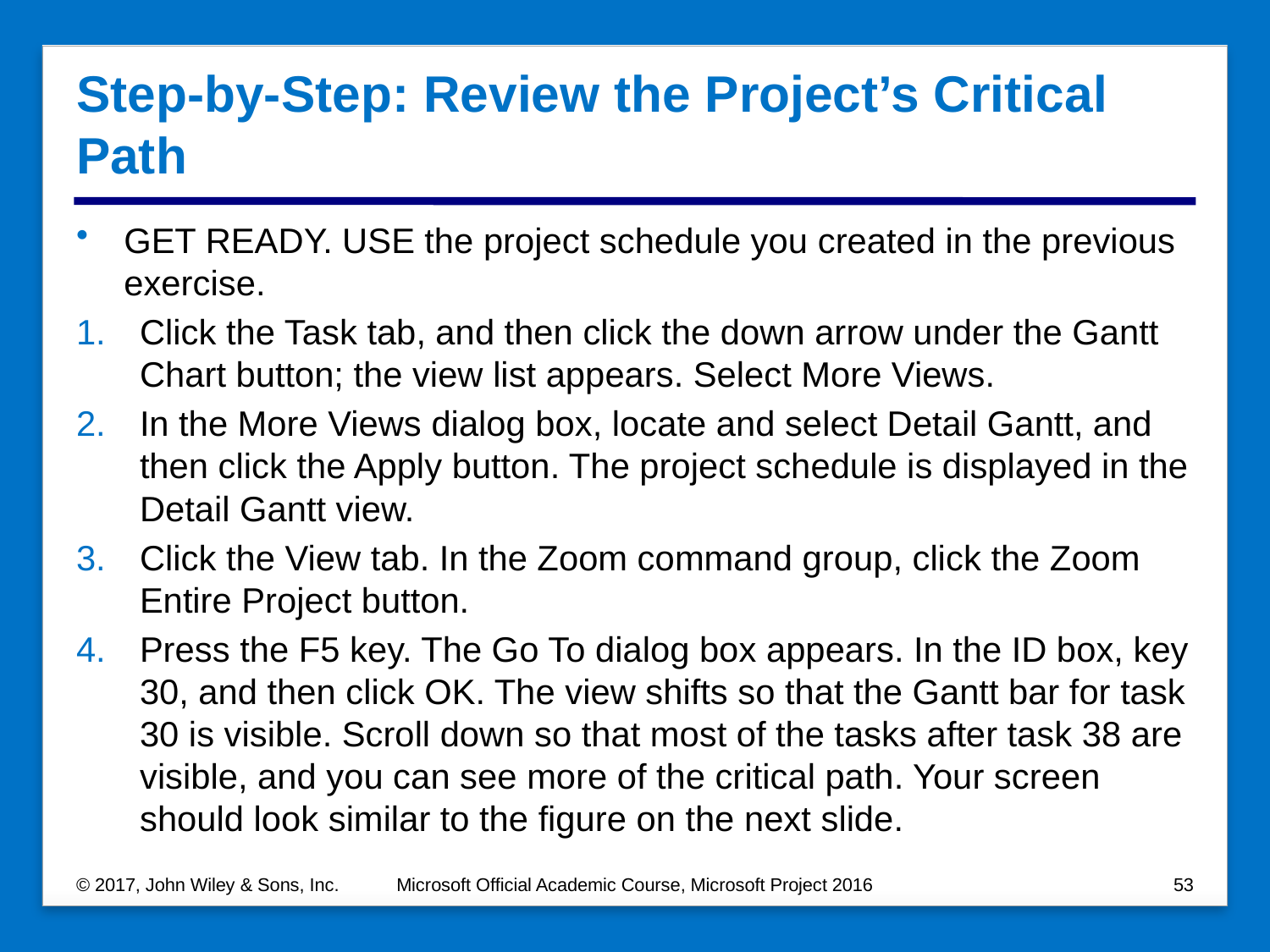

# Step-by-Step: Review the Project’s Critical Path
GET READY. USE the project schedule you created in the previous exercise.
Click the Task tab, and then click the down arrow under the Gantt Chart button; the view list appears. Select More Views.
In the More Views dialog box, locate and select Detail Gantt, and then click the Apply button. The project schedule is displayed in the Detail Gantt view.
Click the View tab. In the Zoom command group, click the Zoom Entire Project button.
Press the F5 key. The Go To dialog box appears. In the ID box, key 30, and then click OK. The view shifts so that the Gantt bar for task 30 is visible. Scroll down so that most of the tasks after task 38 are visible, and you can see more of the critical path. Your screen should look similar to the figure on the next slide.
© 2017, John Wiley & Sons, Inc.
Microsoft Official Academic Course, Microsoft Project 2016
53